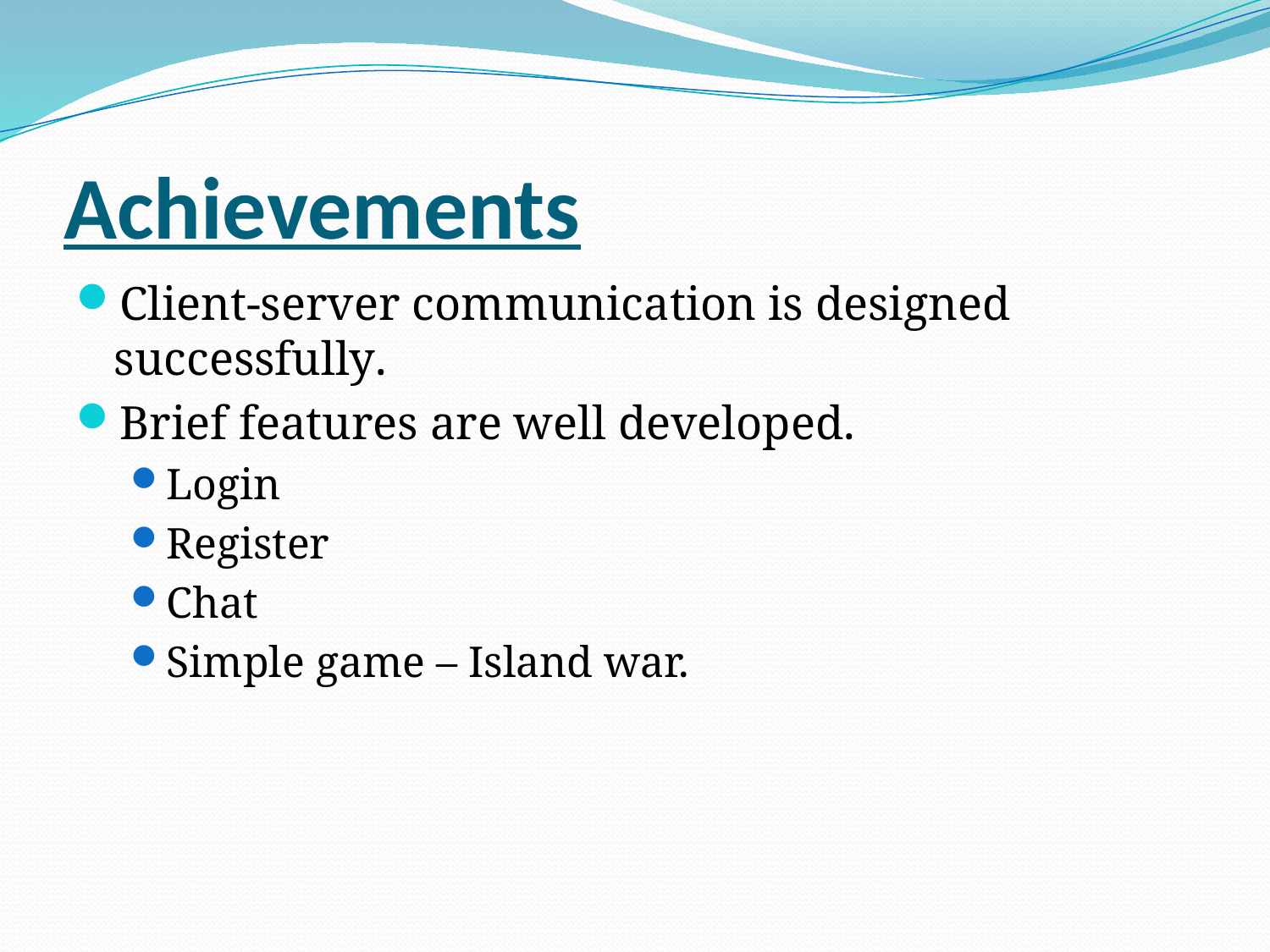

# Achievements
Client-server communication is designed successfully.
Brief features are well developed.
Login
Register
Chat
Simple game – Island war.